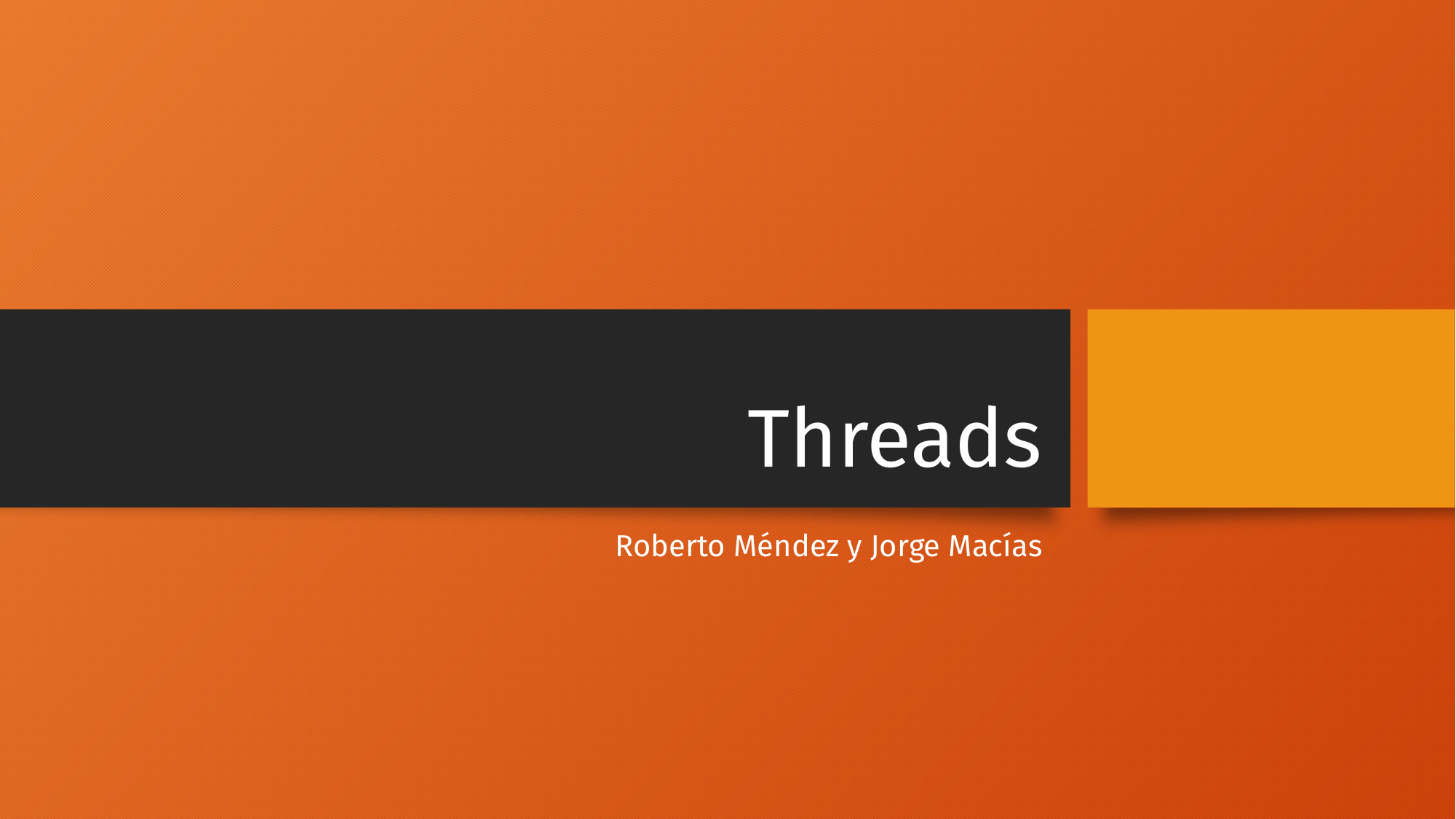

# Threads
Roberto Méndez y Jorge Macías